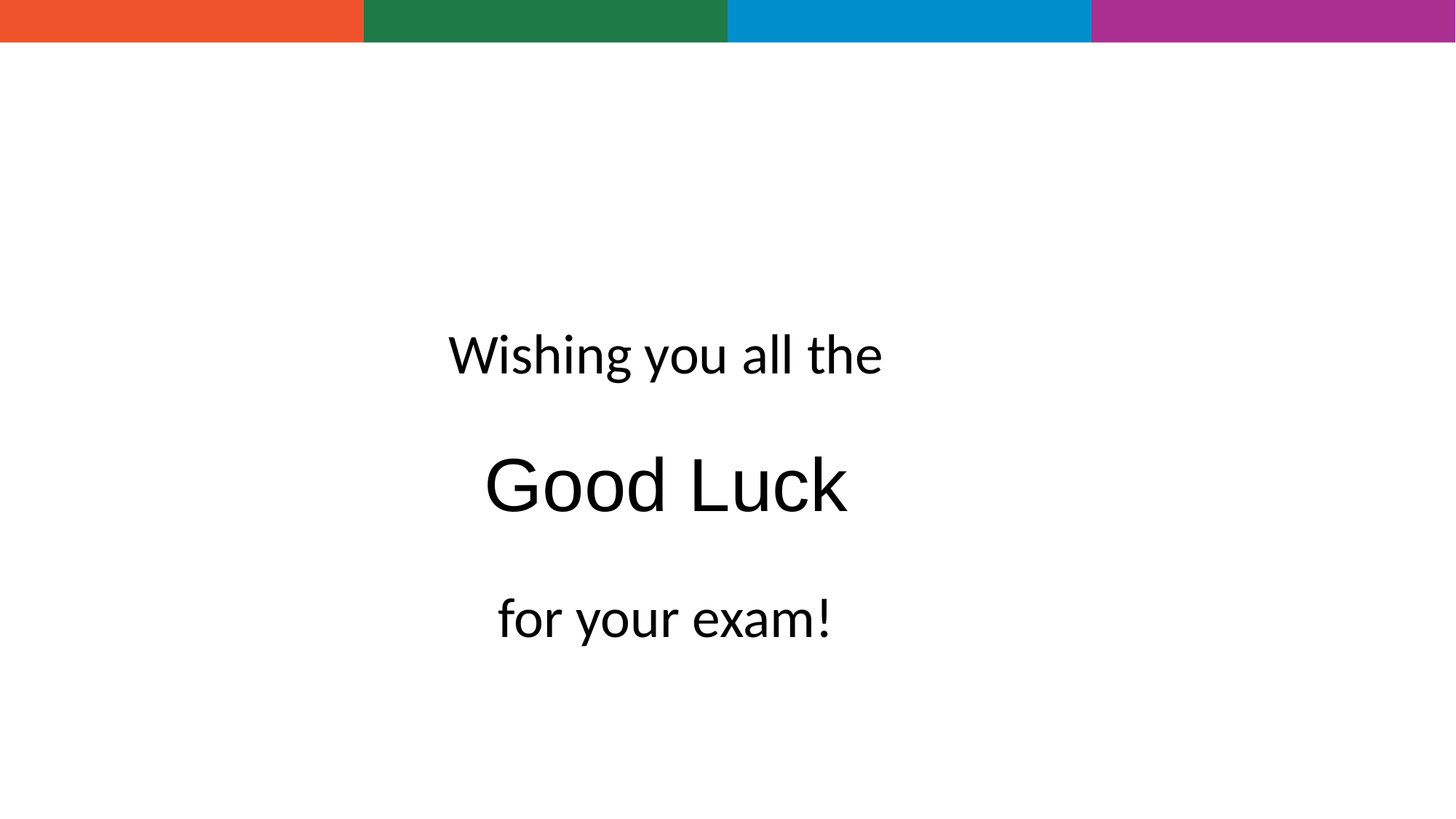

# Wishing you all the Good Luck for your exam!